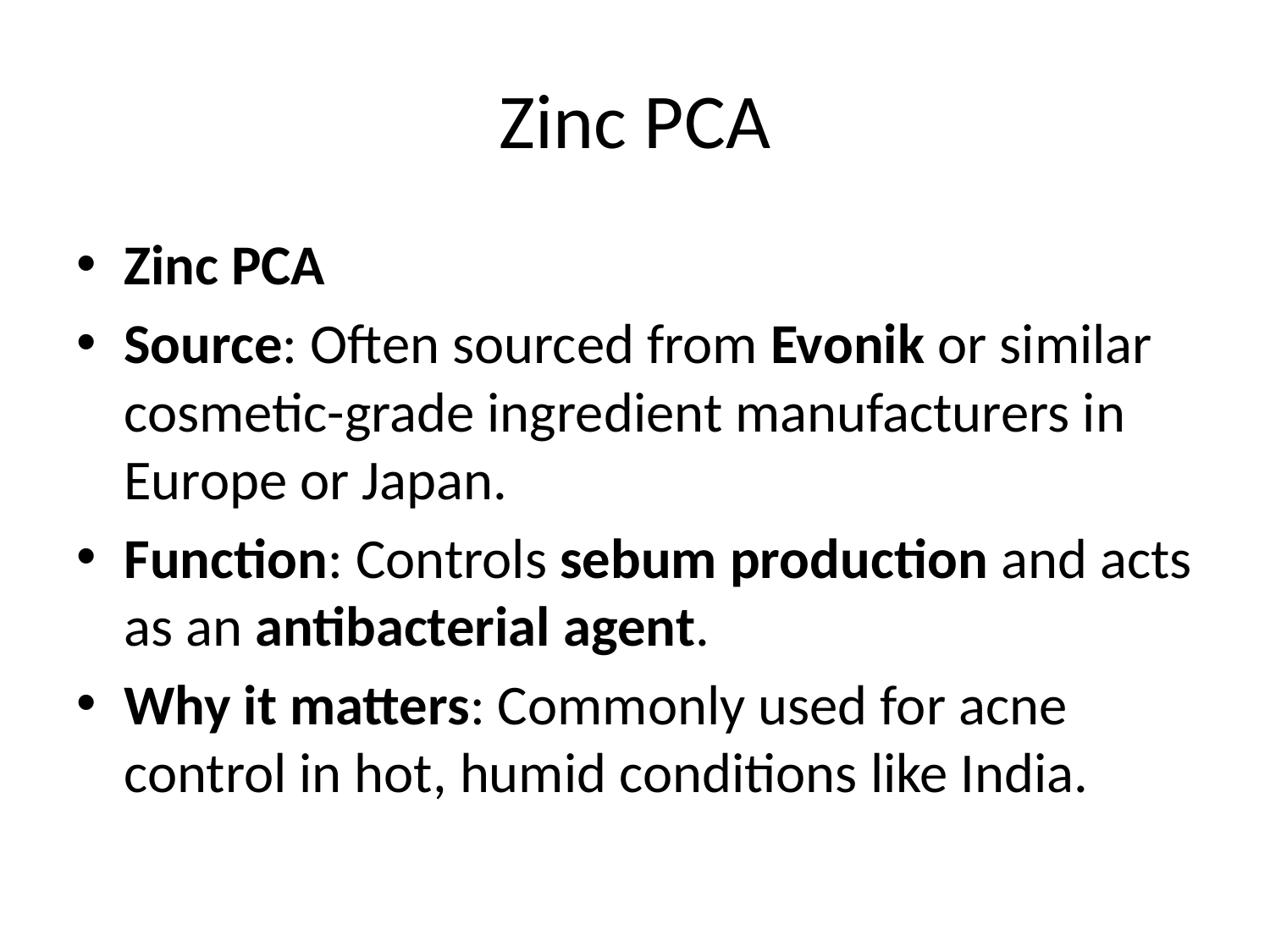

# Zinc PCA
Zinc PCA
Source: Often sourced from Evonik or similar cosmetic-grade ingredient manufacturers in Europe or Japan.
Function: Controls sebum production and acts as an antibacterial agent.
Why it matters: Commonly used for acne control in hot, humid conditions like India.